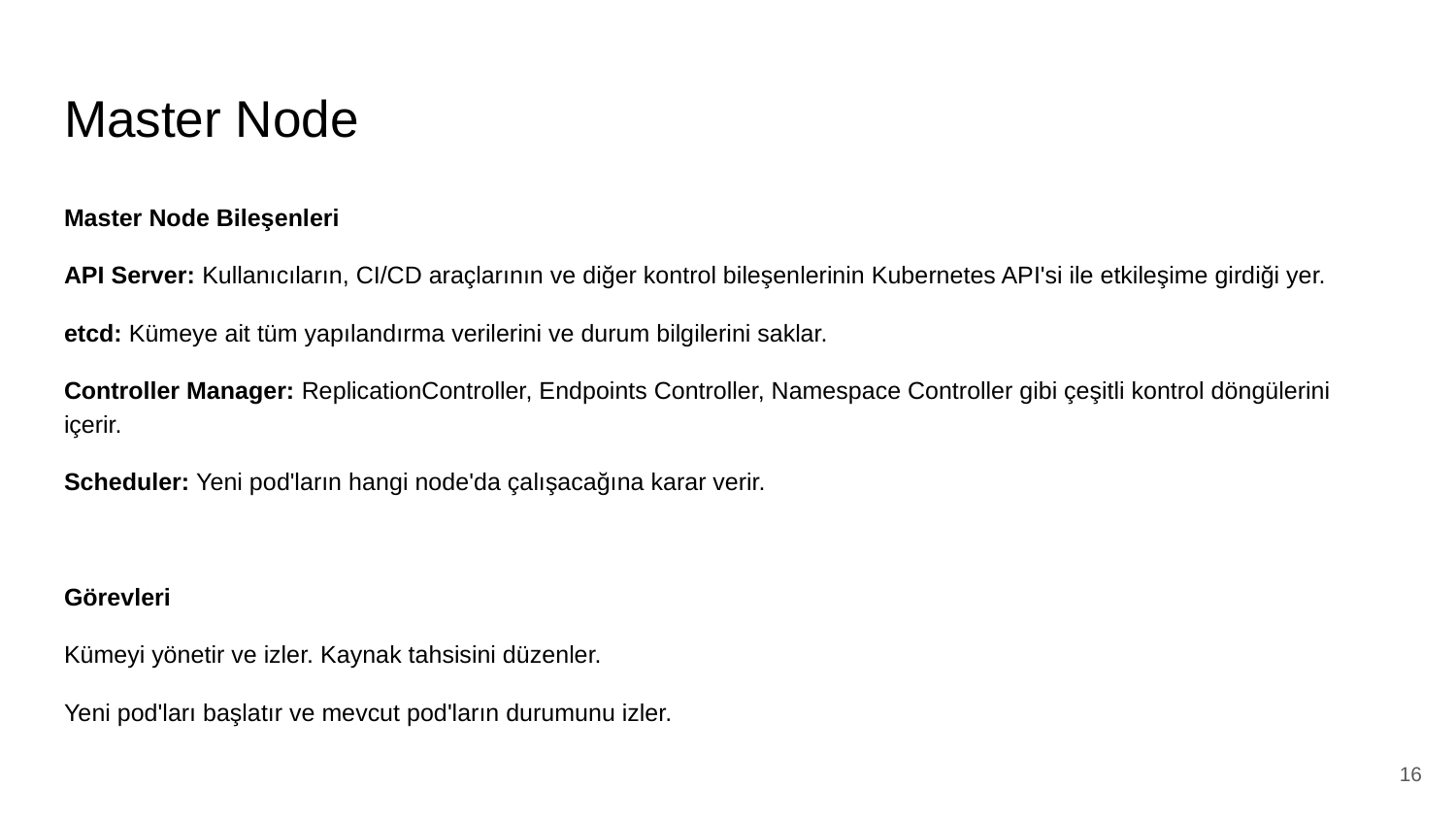

# Master Node
Master Node Bileşenleri
API Server: Kullanıcıların, CI/CD araçlarının ve diğer kontrol bileşenlerinin Kubernetes API'si ile etkileşime girdiği yer.
etcd: Kümeye ait tüm yapılandırma verilerini ve durum bilgilerini saklar.
Controller Manager: ReplicationController, Endpoints Controller, Namespace Controller gibi çeşitli kontrol döngülerini içerir.
Scheduler: Yeni pod'ların hangi node'da çalışacağına karar verir.

Görevleri
Kümeyi yönetir ve izler. Kaynak tahsisini düzenler.
Yeni pod'ları başlatır ve mevcut pod'ların durumunu izler.

16